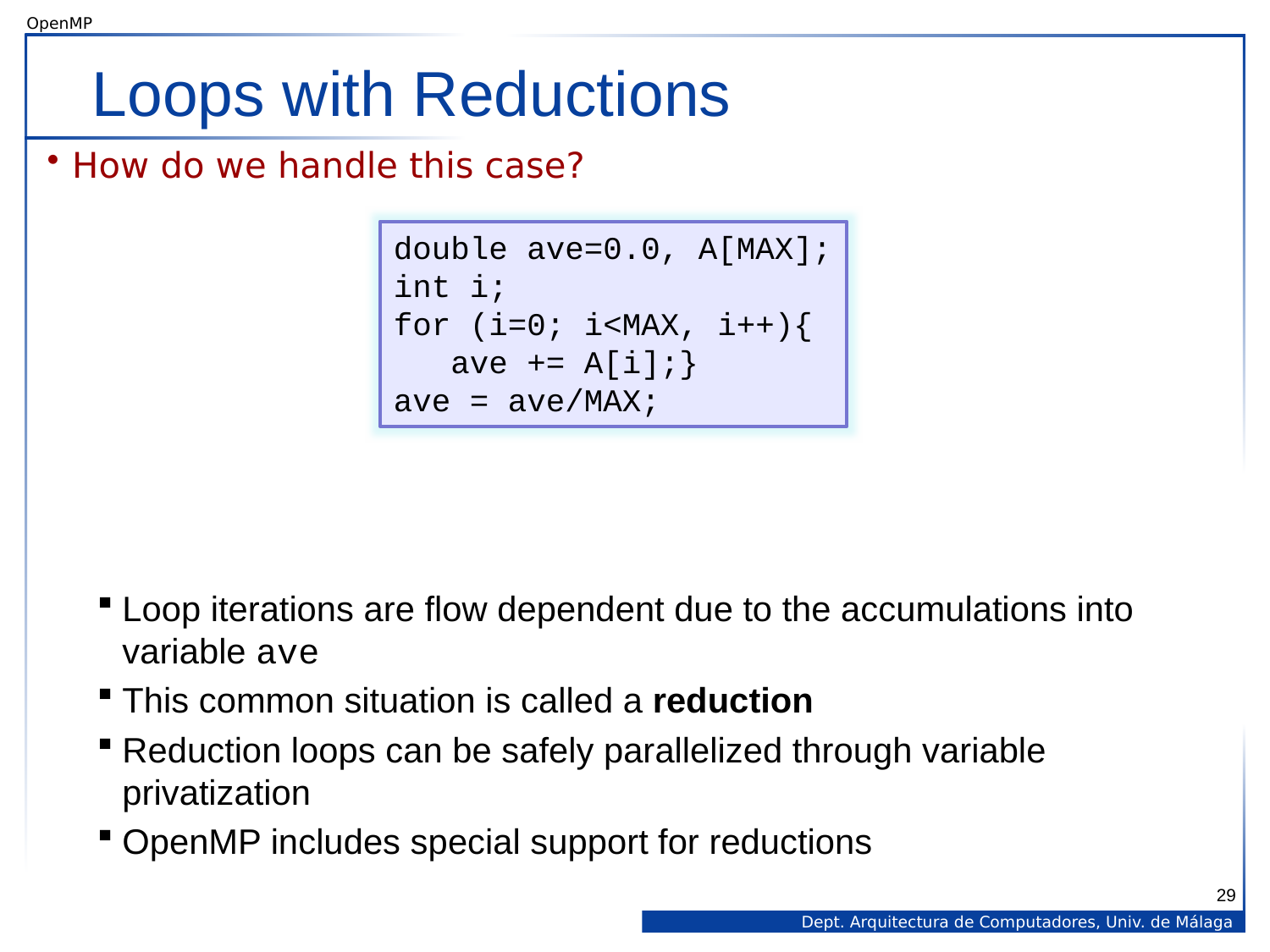

# Loops with Reductions
How do we handle this case?

Loop iterations are flow dependent due to the accumulations into variable ave
This common situation is called a reduction
Reduction loops can be safely parallelized through variable privatization
OpenMP includes special support for reductions

double ave=0.0, A[MAX];
int i;
for (i=0; i<MAX, i++){
   ave += A[i];}
ave = ave/MAX;